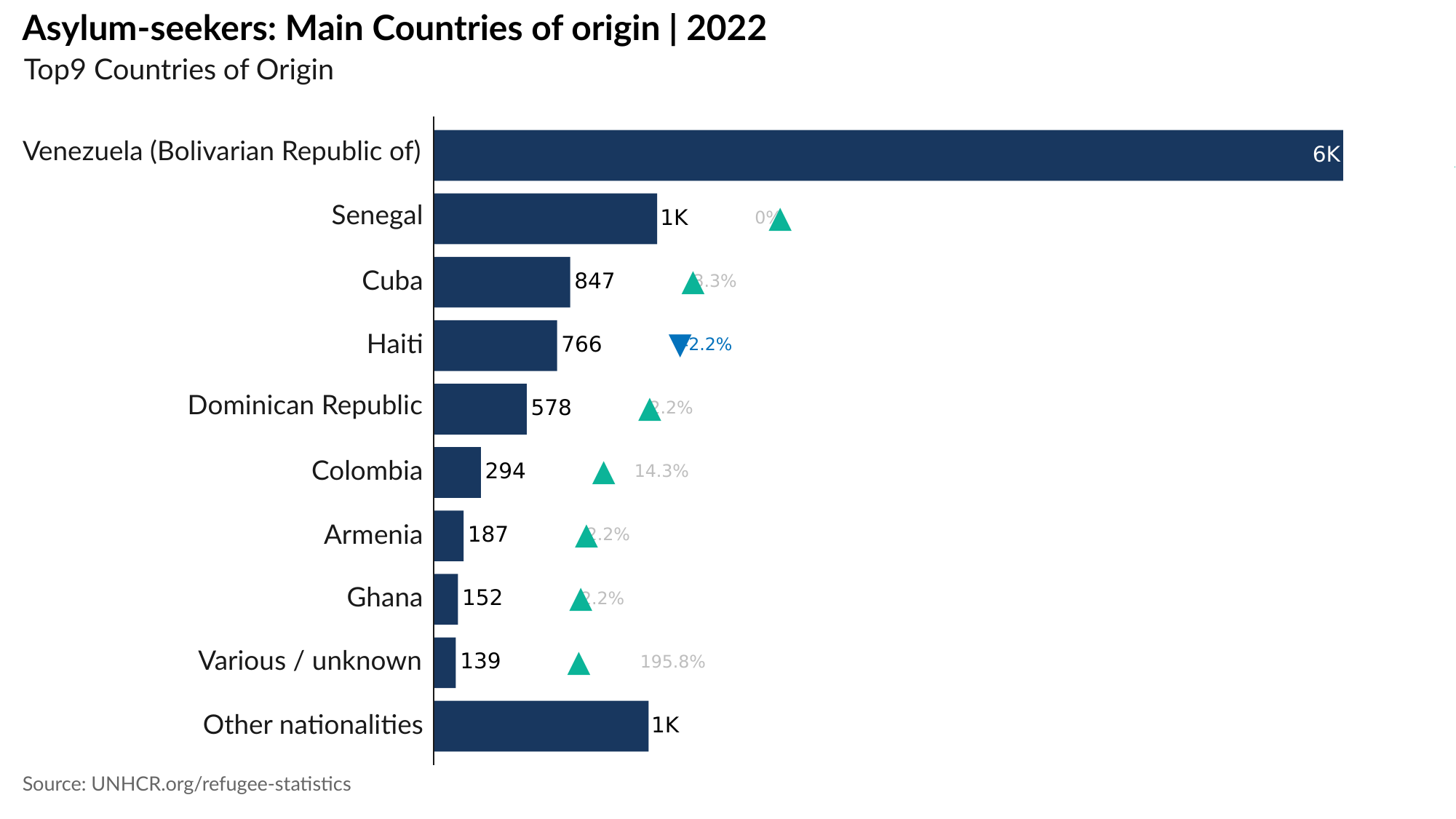

Asylum-seekers: Main Countries of origin | 2022
Top9 Countries of Origin

Venezuela (Bolivarian Republic of)
▲
6K
1.1%

Senegal
▲
1K
 0%

▲
Cuba
847
3.3%

▼
Haiti
766
-2.2%

Dominican Republic
▲
578
2.2%

▲
Colombia
294
14.3%

▲
Armenia
187
2.2%

▲
Ghana
152
2.2%

▲
Various / unknown
139
195.8%

Other nationalities
1K
Source: UNHCR.org/refugee-statistics